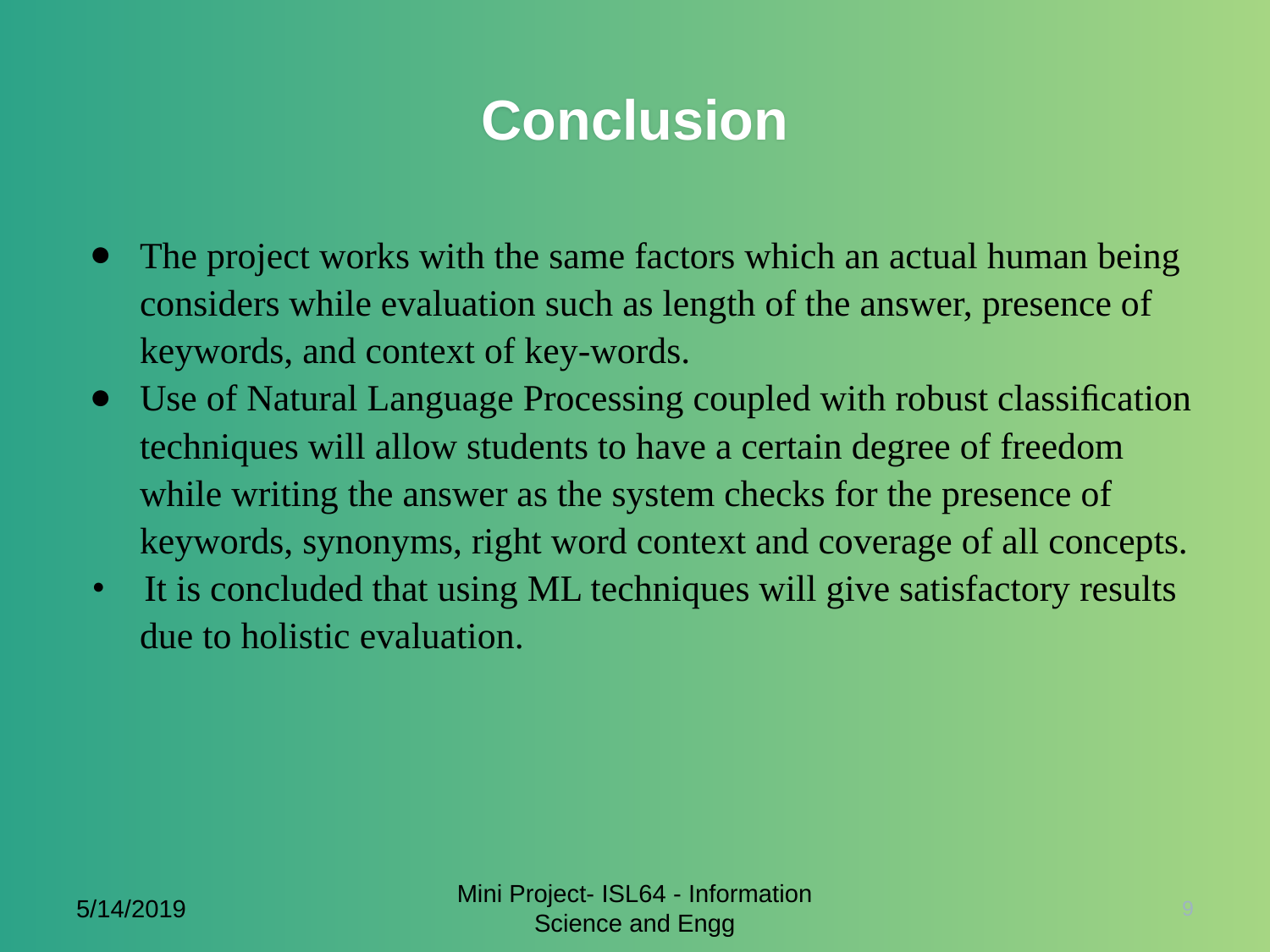

# Conclusion
The project works with the same factors which an actual human being considers while evaluation such as length of the answer, presence of keywords, and context of key-words.
Use of Natural Language Processing coupled with robust classiﬁcation techniques will allow students to have a certain degree of freedom while writing the answer as the system checks for the presence of keywords, synonyms, right word context and coverage of all concepts.
 It is concluded that using ML techniques will give satisfactory results due to holistic evaluation.
5/14/2019
Mini Project- ISL64 - Information Science and Engg
9